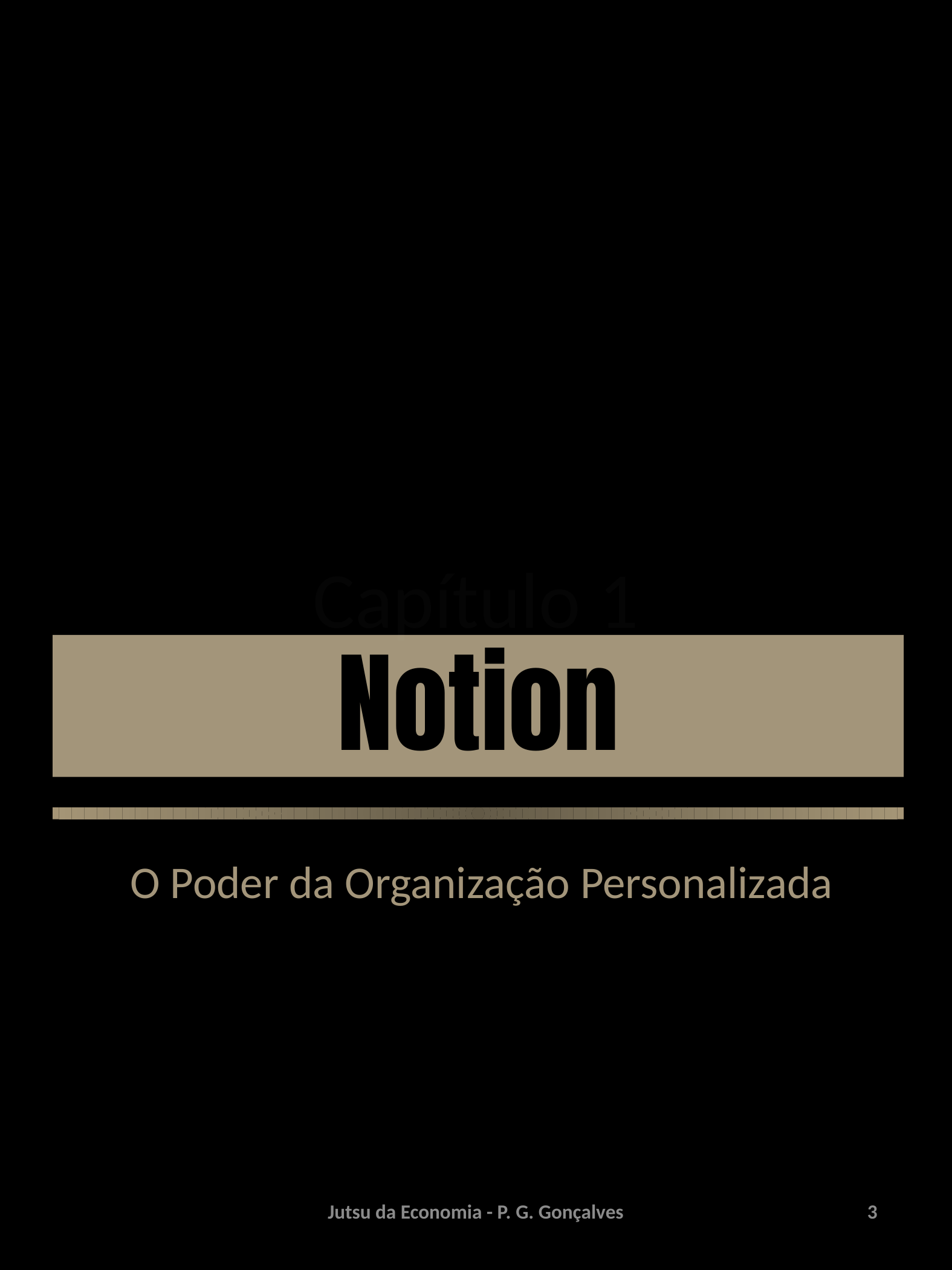

01.
# Capítulo 1
Notion

O Poder da Organização Personalizada
Jutsu da Economia - P. G. Gonçalves
3